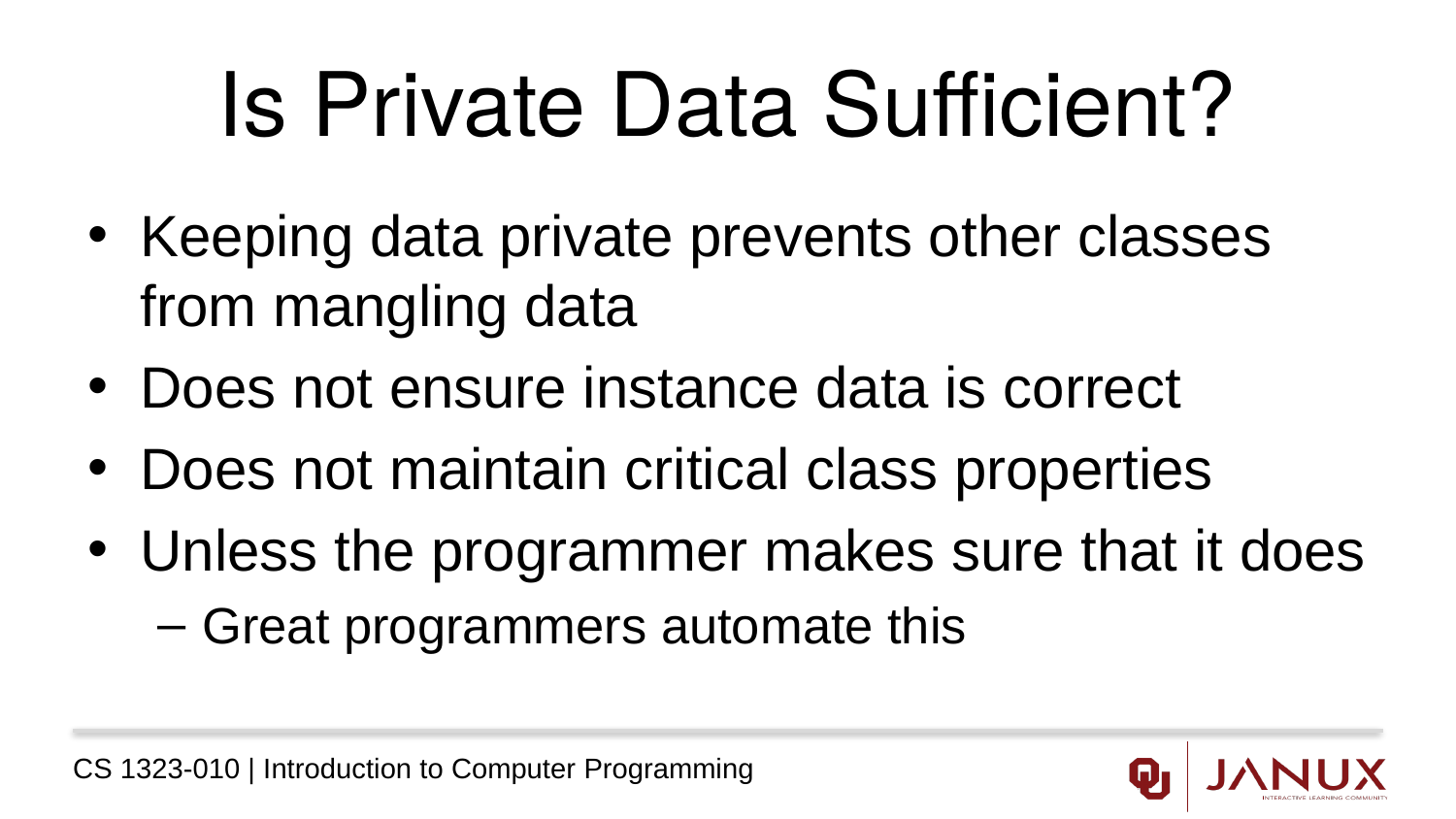

# Is Private Data Sufficient?
Keeping data private prevents other classes from mangling data
Does not ensure instance data is correct
Does not maintain critical class properties
Unless the programmer makes sure that it does
Great programmers automate this